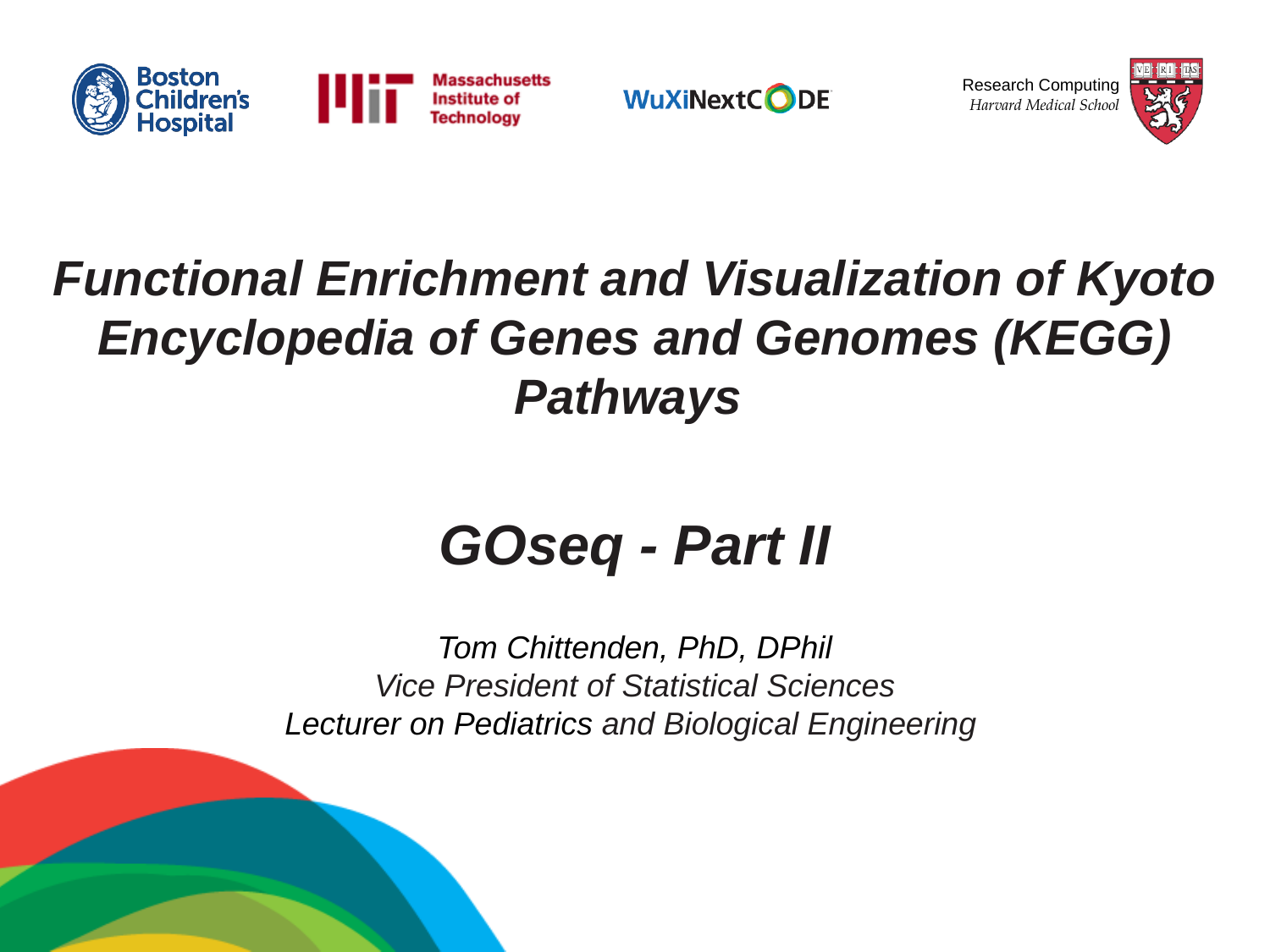

Functional Enrichment and Visualization of Kyoto Encyclopedia of Genes and Genomes (KEGG) Pathways

GOseq - Part II

Tom Chittenden, PhD, DPhil
Vice President of Statistical Sciences
Lecturer on Pediatrics and Biological Engineering